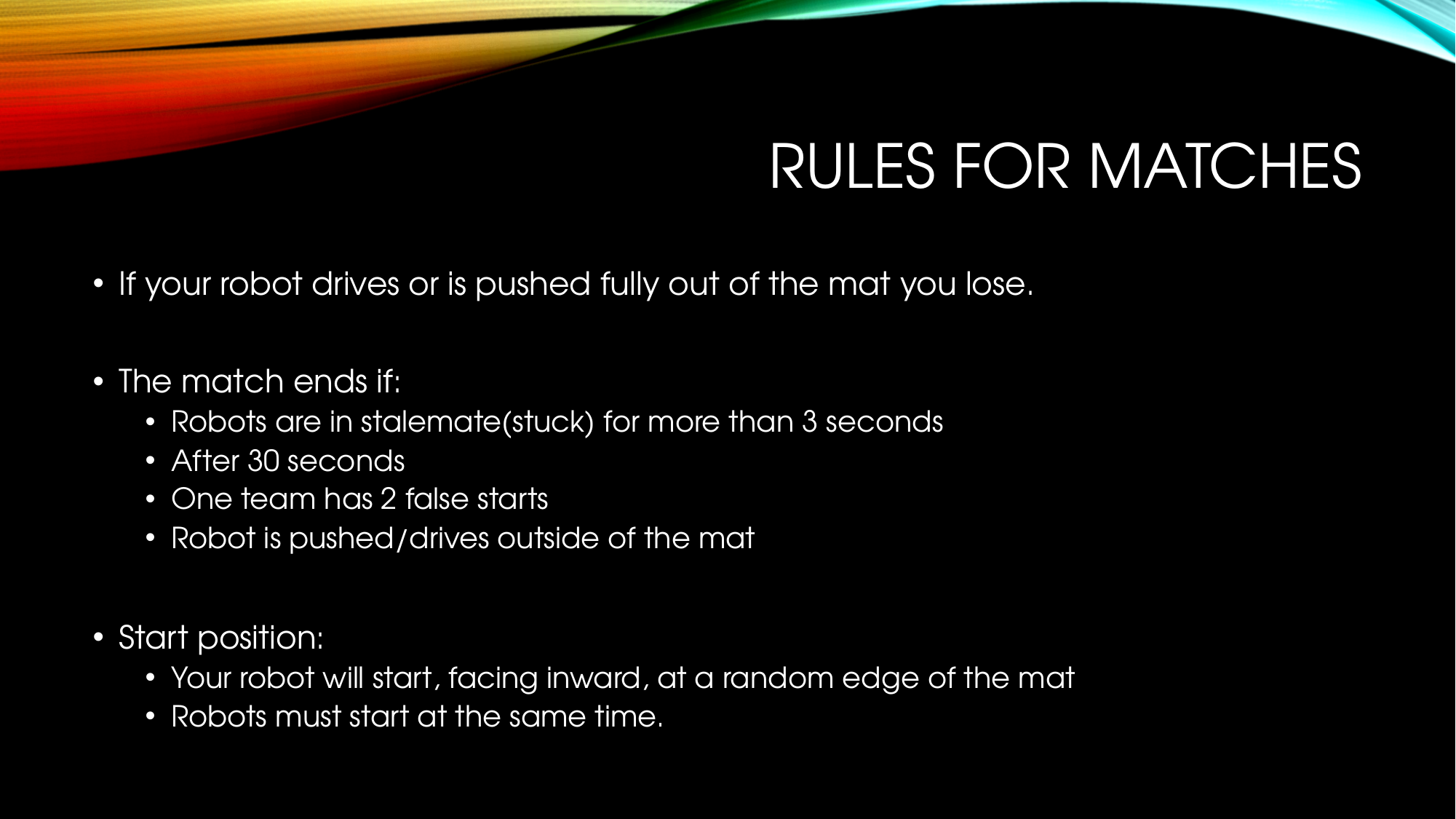

# Rules for matches
If your robot drives or is pushed fully out of the mat you lose.

The match ends if:
Robots are in stalemate(stuck) for more than 3 seconds
After 30 seconds
One team has 2 false starts
Robot is pushed/drives outside of the mat

Start position:
Your robot will start, facing inward, at a random edge of the mat
Robots must start at the same time.